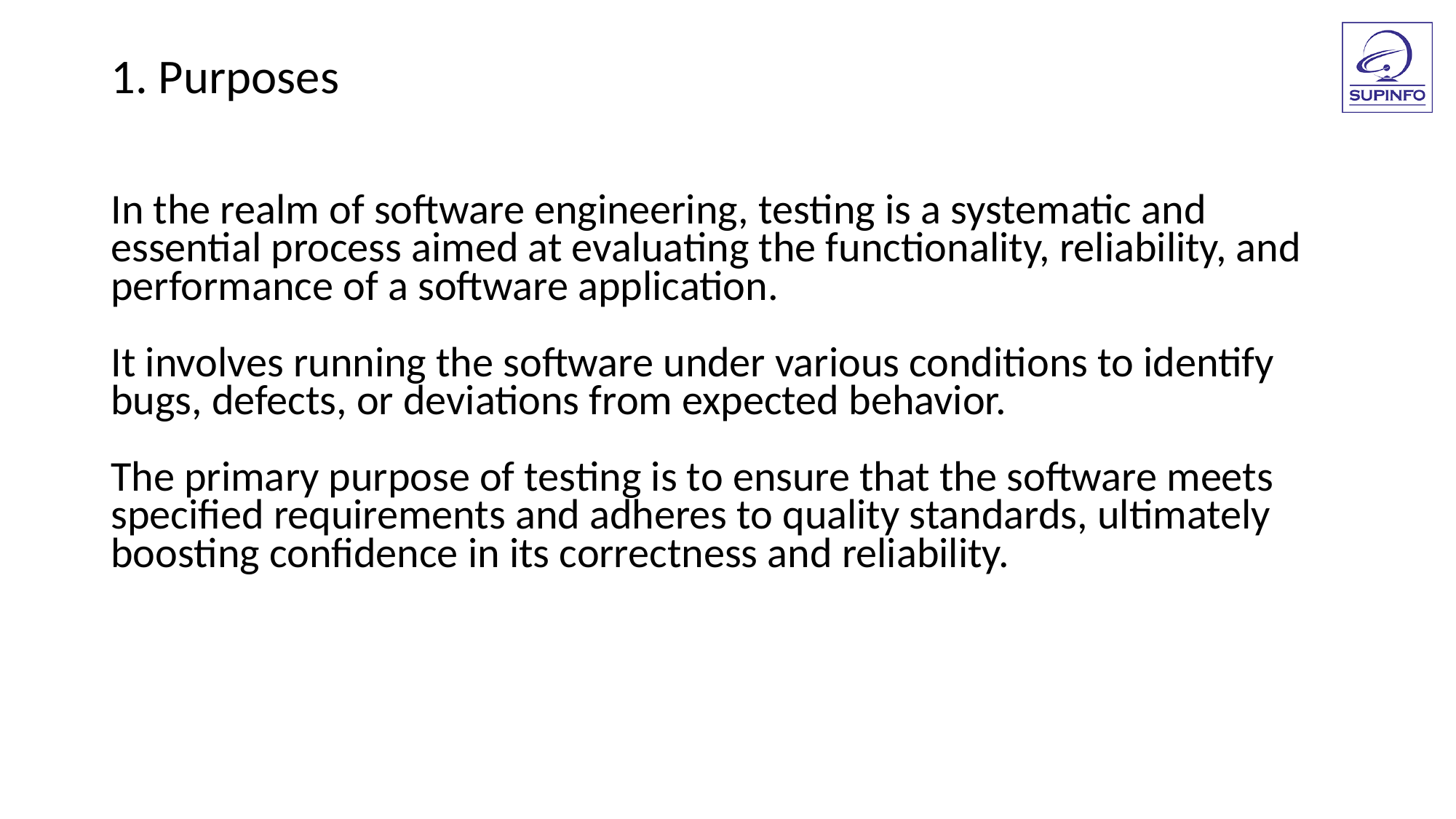

1. Purposes
In the realm of software engineering, testing is a systematic and essential process aimed at evaluating the functionality, reliability, and performance of a software application.

It involves running the software under various conditions to identify bugs, defects, or deviations from expected behavior.

The primary purpose of testing is to ensure that the software meets specified requirements and adheres to quality standards, ultimately boosting confidence in its correctness and reliability.